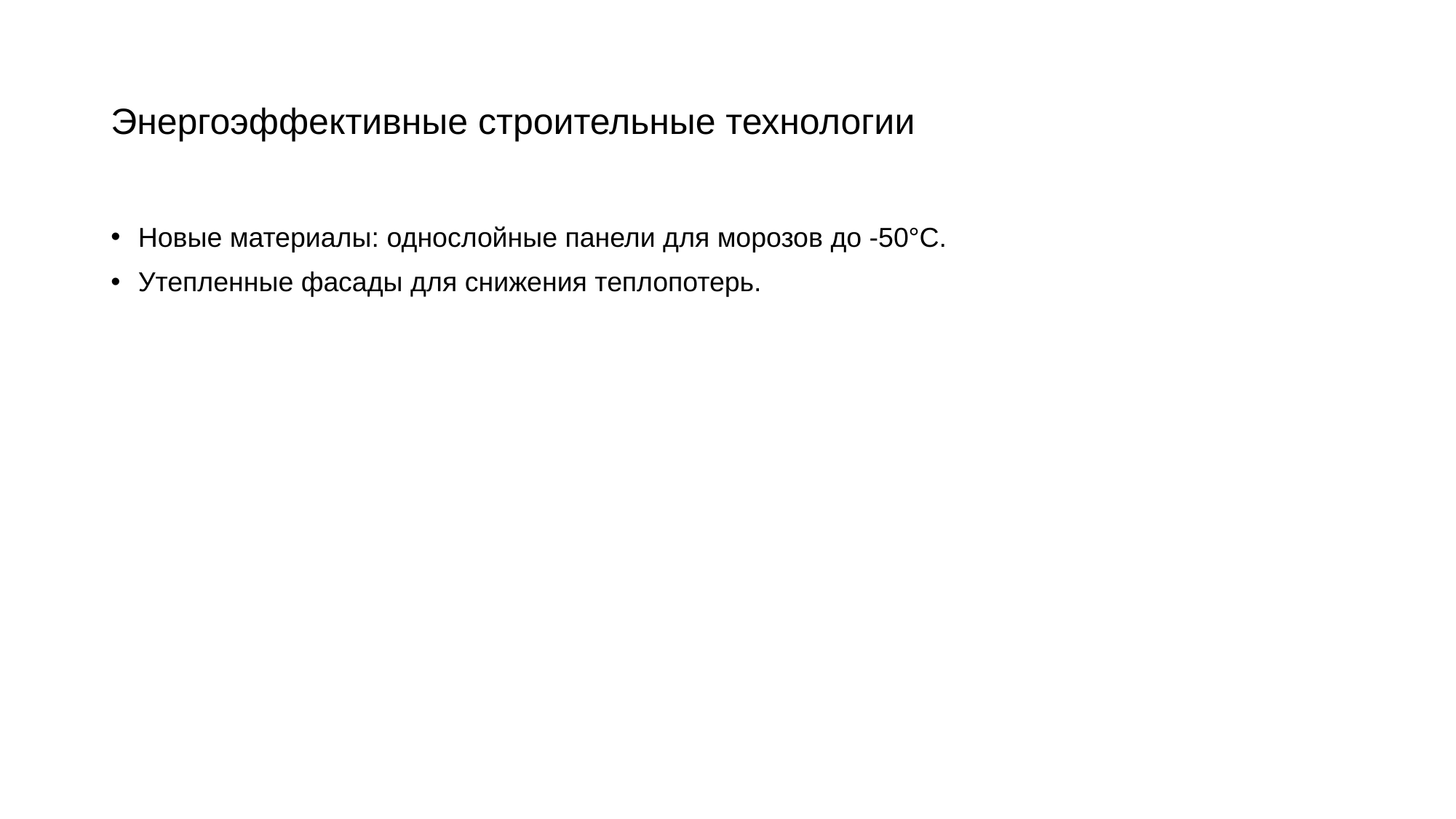

# Энергоэффективные строительные технологии
Новые материалы: однослойные панели для морозов до -50°C.
Утепленные фасады для снижения теплопотерь.